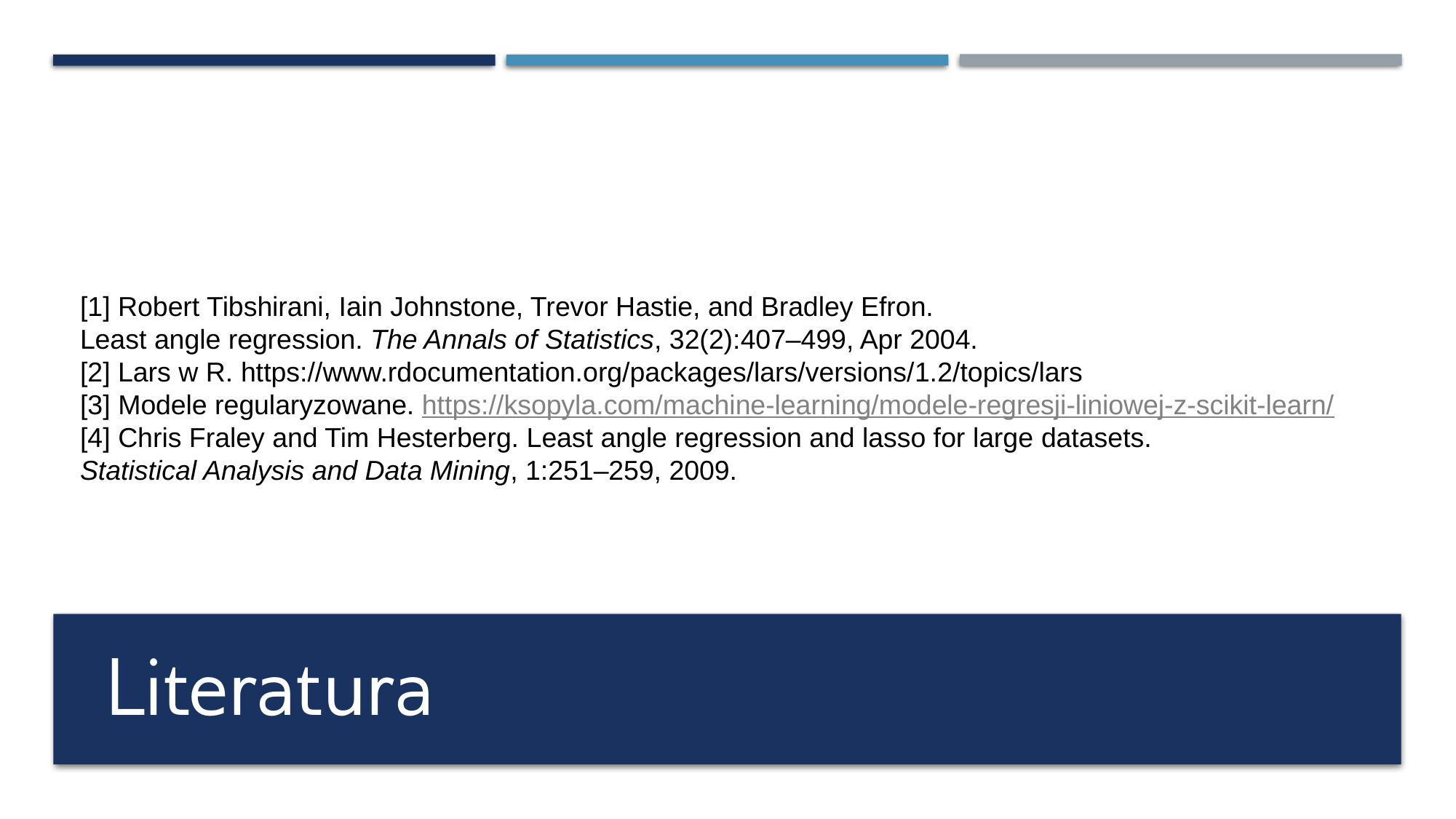

[1] Robert Tibshirani, Iain Johnstone, Trevor Hastie, and Bradley Efron.
Least angle regression. The Annals of Statistics, 32(2):407–499, Apr 2004.
[2] Lars w R. https://www.rdocumentation.org/packages/lars/versions/1.2/topics/lars
[3] Modele regularyzowane. https://ksopyla.com/machine-learning/modele-regresji-liniowej-z-scikit-learn/
[4] Chris Fraley and Tim Hesterberg. Least angle regression and lasso for large datasets.
Statistical Analysis and Data Mining, 1:251–259, 2009.

Literatura